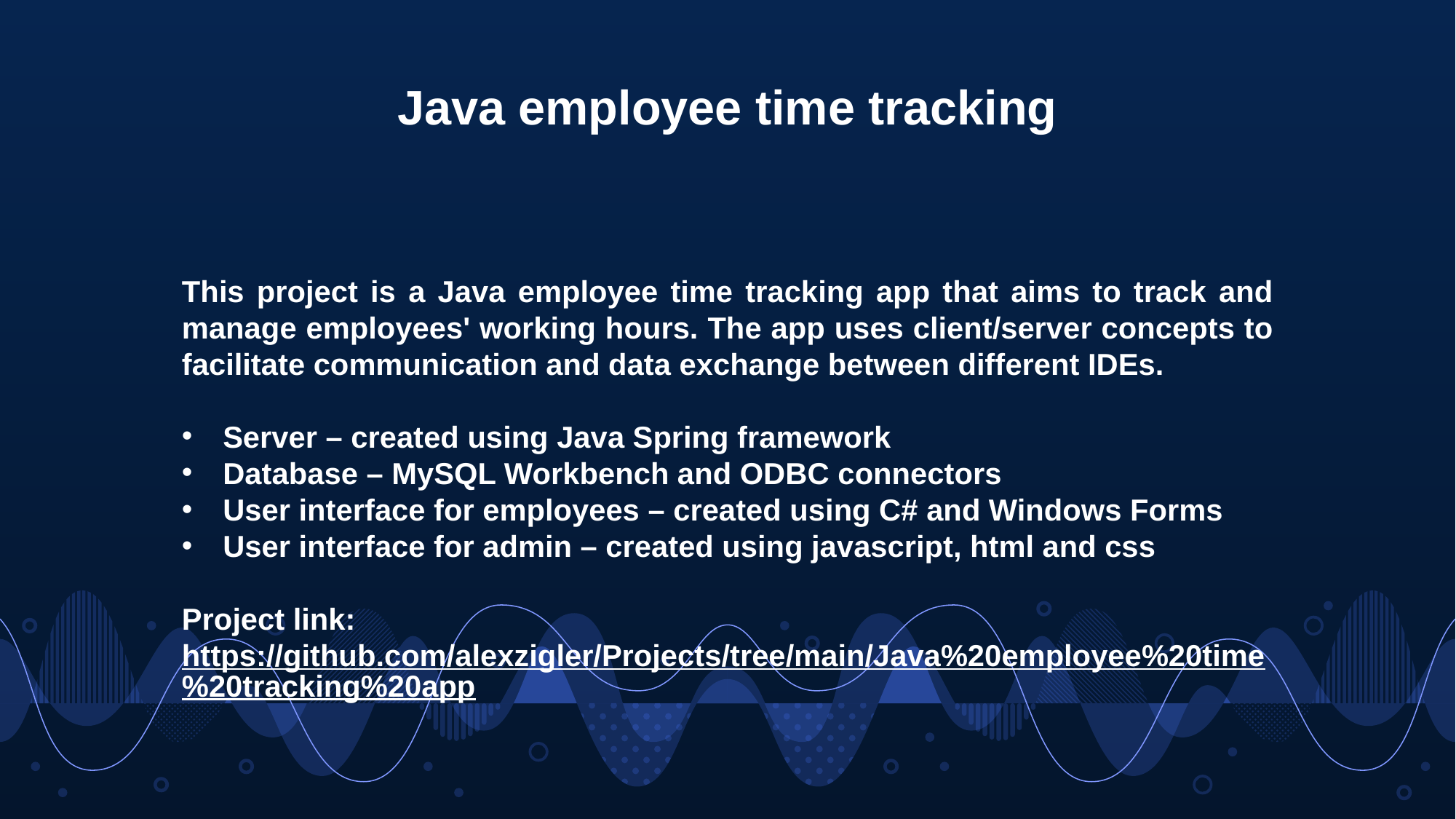

# Java employee time tracking
This project is a Java employee time tracking app that aims to track and manage employees' working hours. The app uses client/server concepts to facilitate communication and data exchange between different IDEs.

Server – created using Java Spring framework
Database – MySQL Workbench and ODBC connectors
User interface for employees – created using C# and Windows Forms
User interface for admin – created using javascript, html and css

Project link: https://github.com/alexzigler/Projects/tree/main/Java%20employee%20time%20tracking%20app